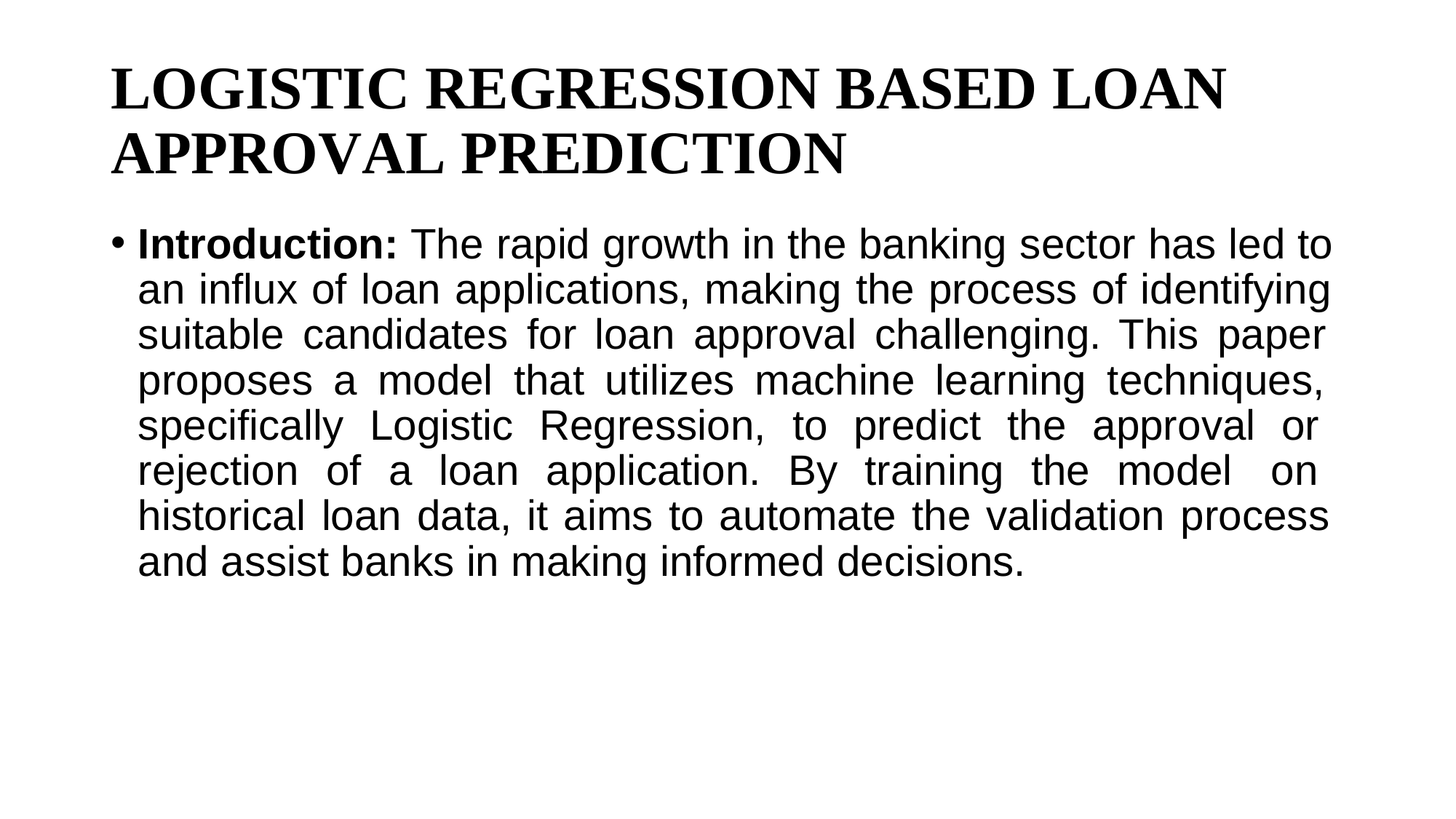

# LOGISTIC REGRESSION BASED LOAN  APPROVAL PREDICTION
Introduction: The rapid growth in the banking sector has led to  an influx of loan applications, making the process of identifying  suitable candidates for loan approval challenging. This paper  proposes a model that utilizes machine learning techniques,  specifically Logistic Regression, to predict the approval or  rejection of a loan application. By training the model on  historical loan data, it aims to automate the validation process  and assist banks in making informed decisions.